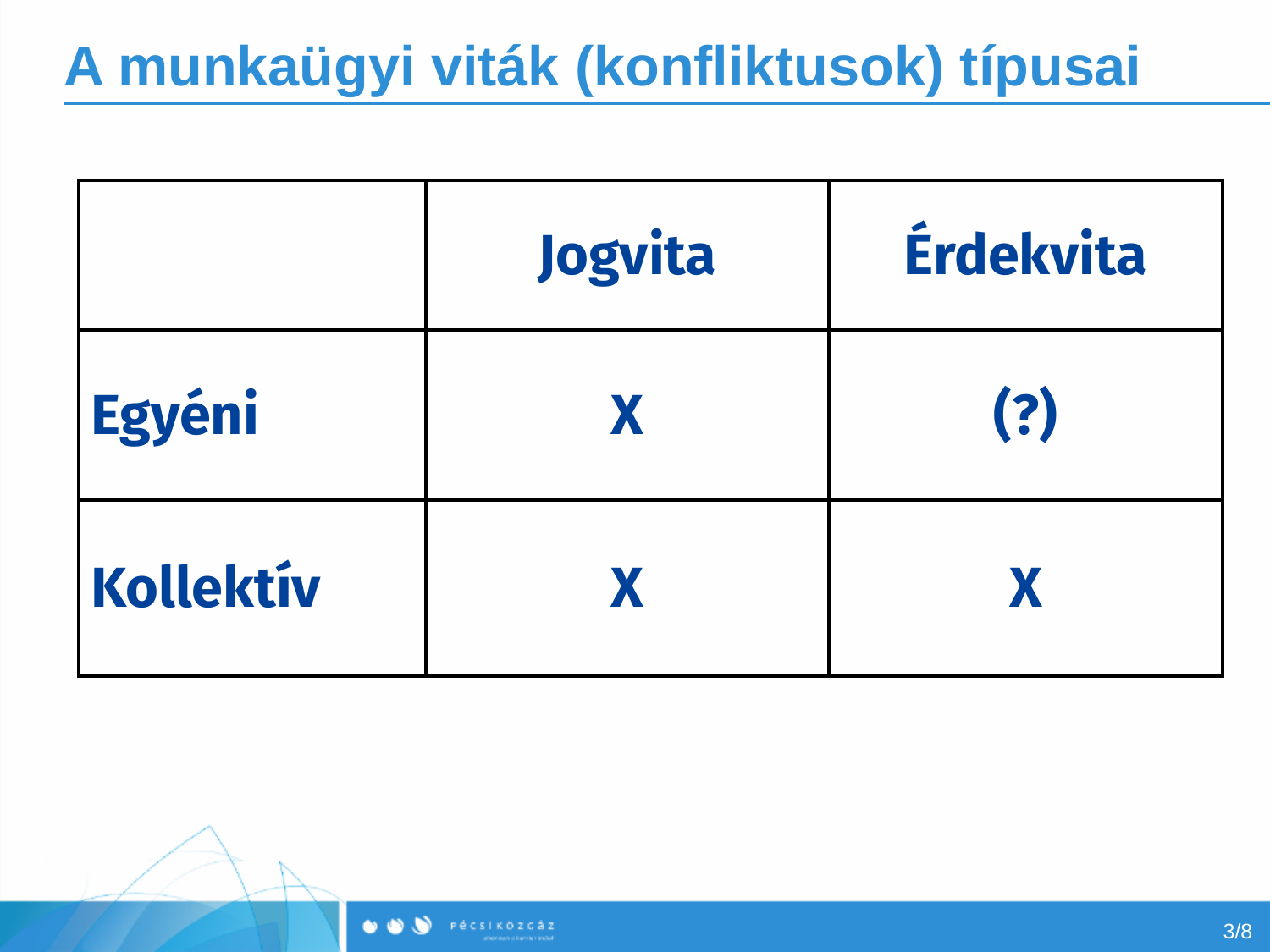

# A munkaügyi viták (konfliktusok) típusai
|  | Jogvita | Érdekvita |
| --- | --- | --- |
| Egyéni | X | (?) |
| Kollektív | X | X |
3/8